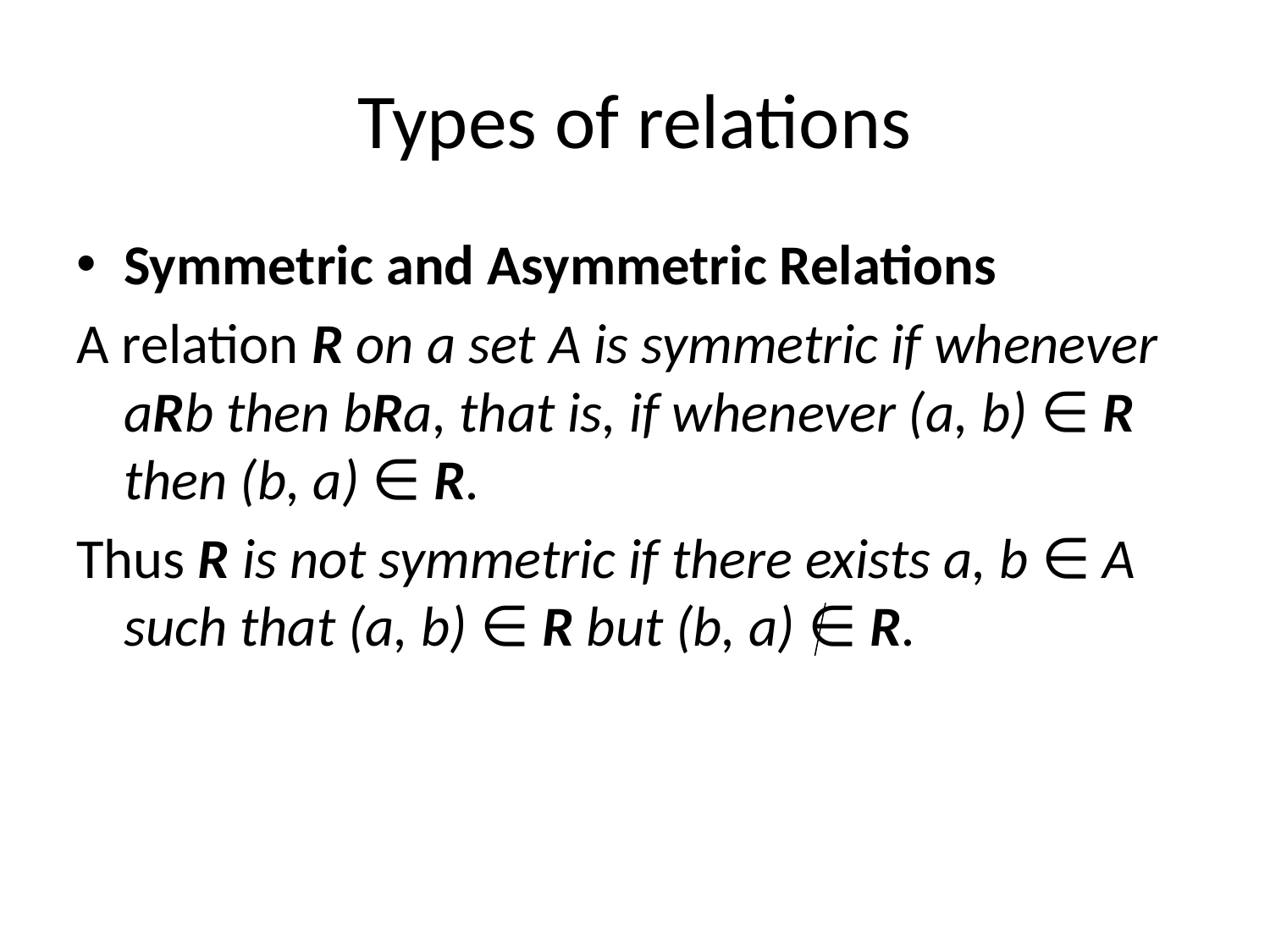

# Types of relations
Symmetric and Asymmetric Relations
A relation R on a set A is symmetric if whenever aRb then bRa, that is, if whenever (a, b) ∈ R then (b, a) ∈ R.
Thus R is not symmetric if there exists a, b ∈ A such that (a, b) ∈ R but (b, a) ∈ R.